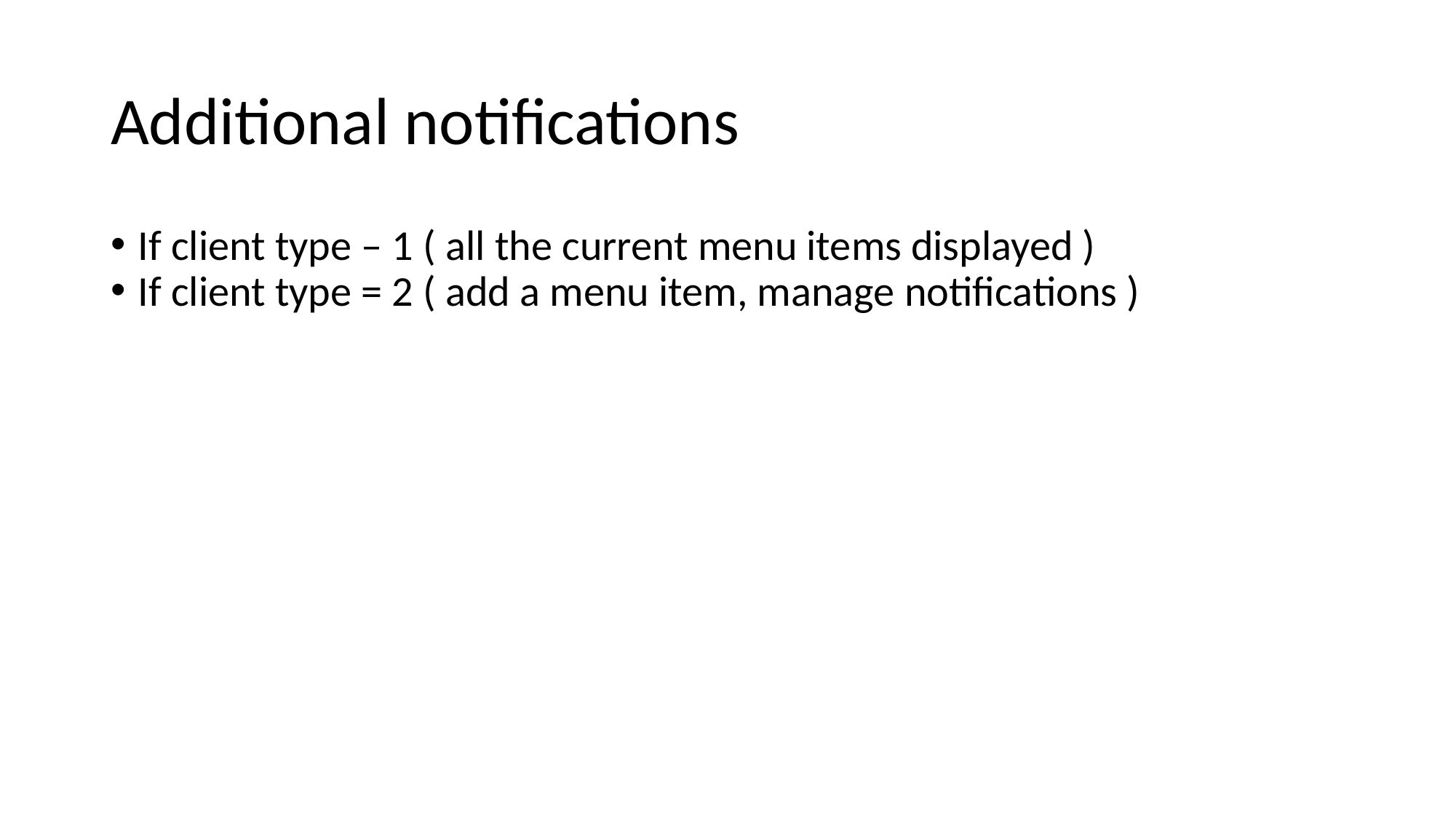

Additional notifications
If client type – 1 ( all the current menu items displayed )
If client type = 2 ( add a menu item, manage notifications )